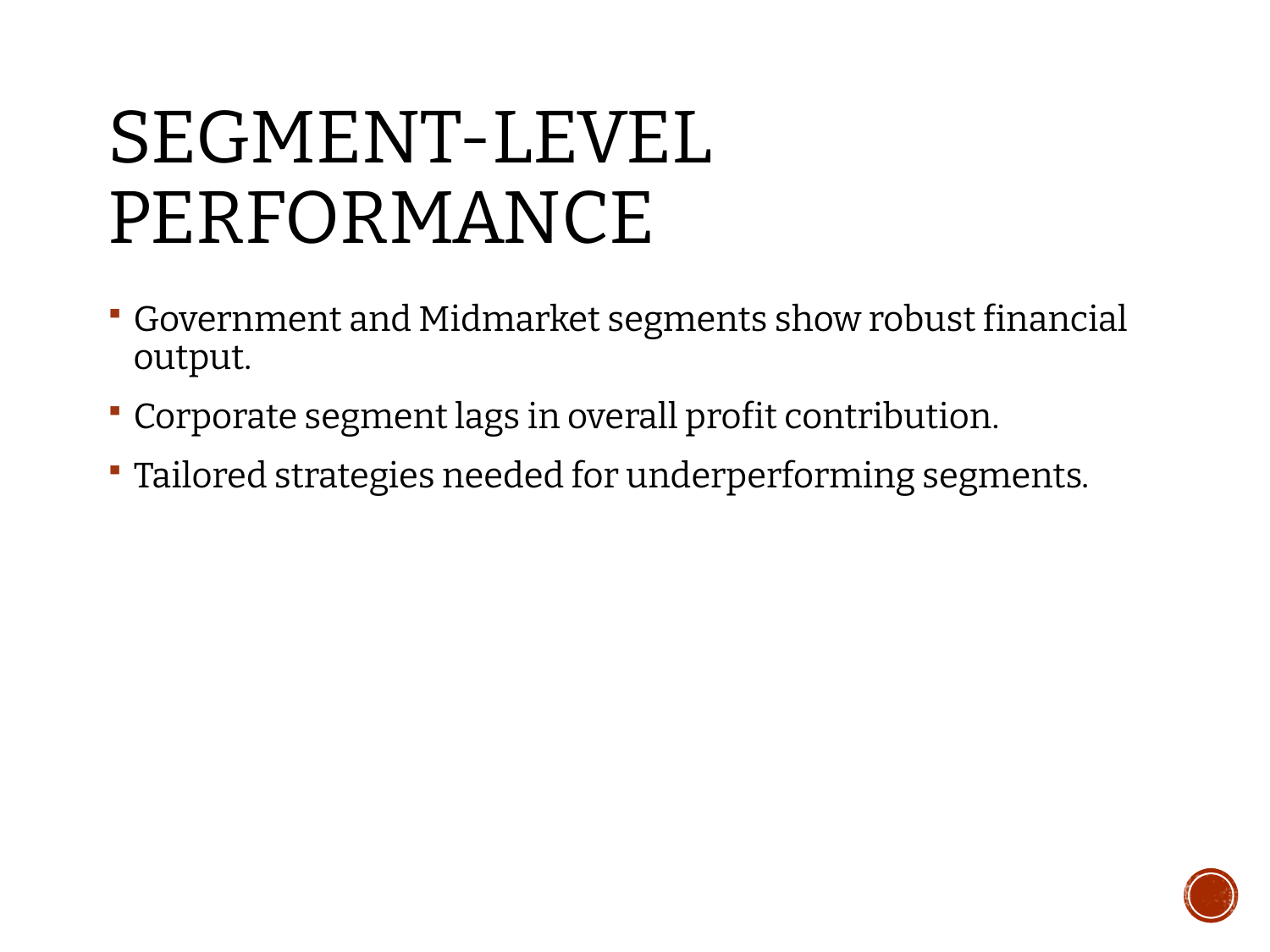

# Segment-Level Performance
Government and Midmarket segments show robust financial output.
Corporate segment lags in overall profit contribution.
Tailored strategies needed for underperforming segments.